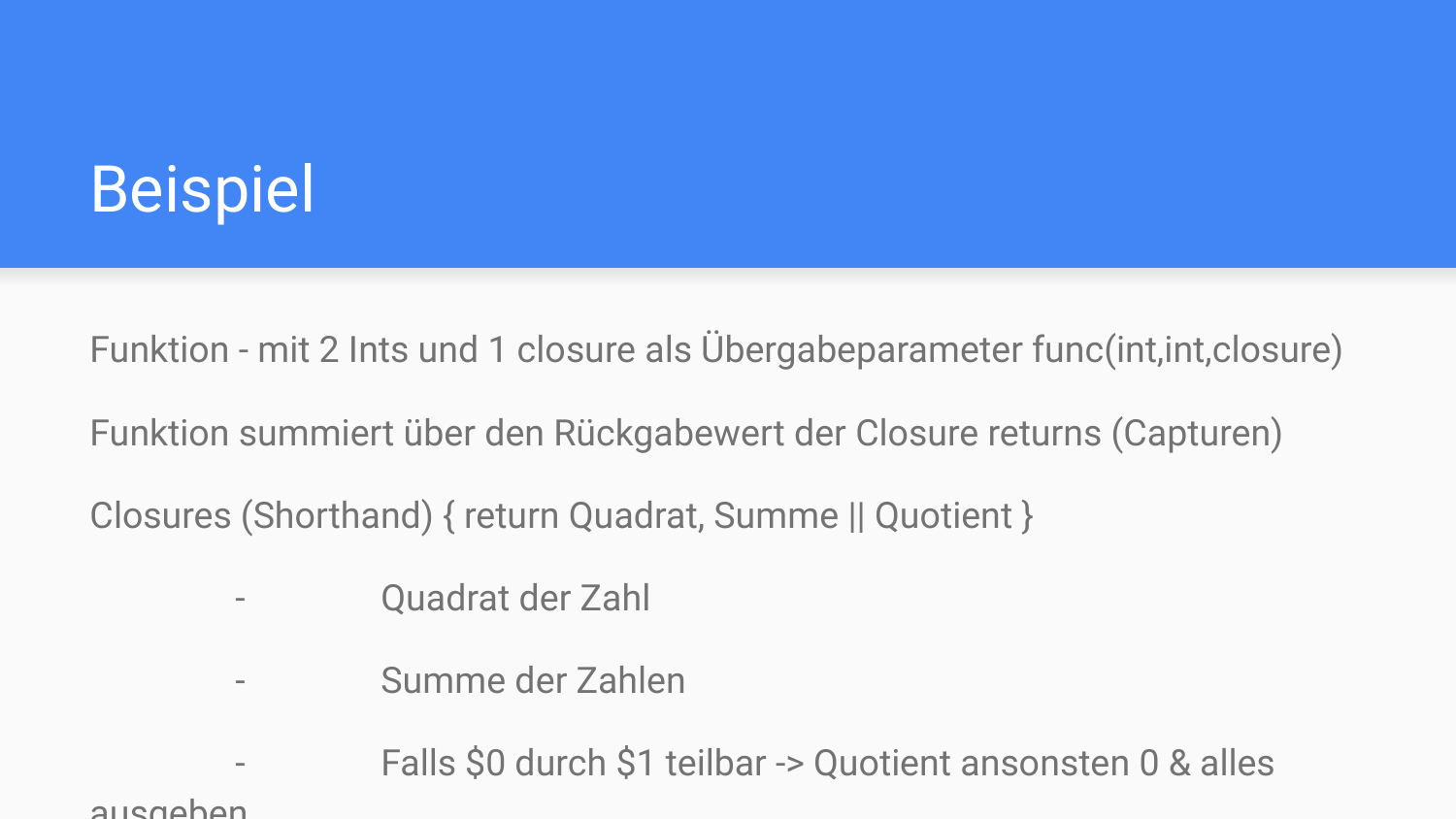

# Beispiel
Funktion - mit 2 Ints und 1 closure als Übergabeparameter func(int,int,closure)
Funktion summiert über den Rückgabewert der Closure returns (Capturen)
Closures (Shorthand) { return Quadrat, Summe || Quotient }
	-	Quadrat der Zahl
	-	Summe der Zahlen
	-	Falls $0 durch $1 teilbar -> Quotient ansonsten 0 & alles ausgeben